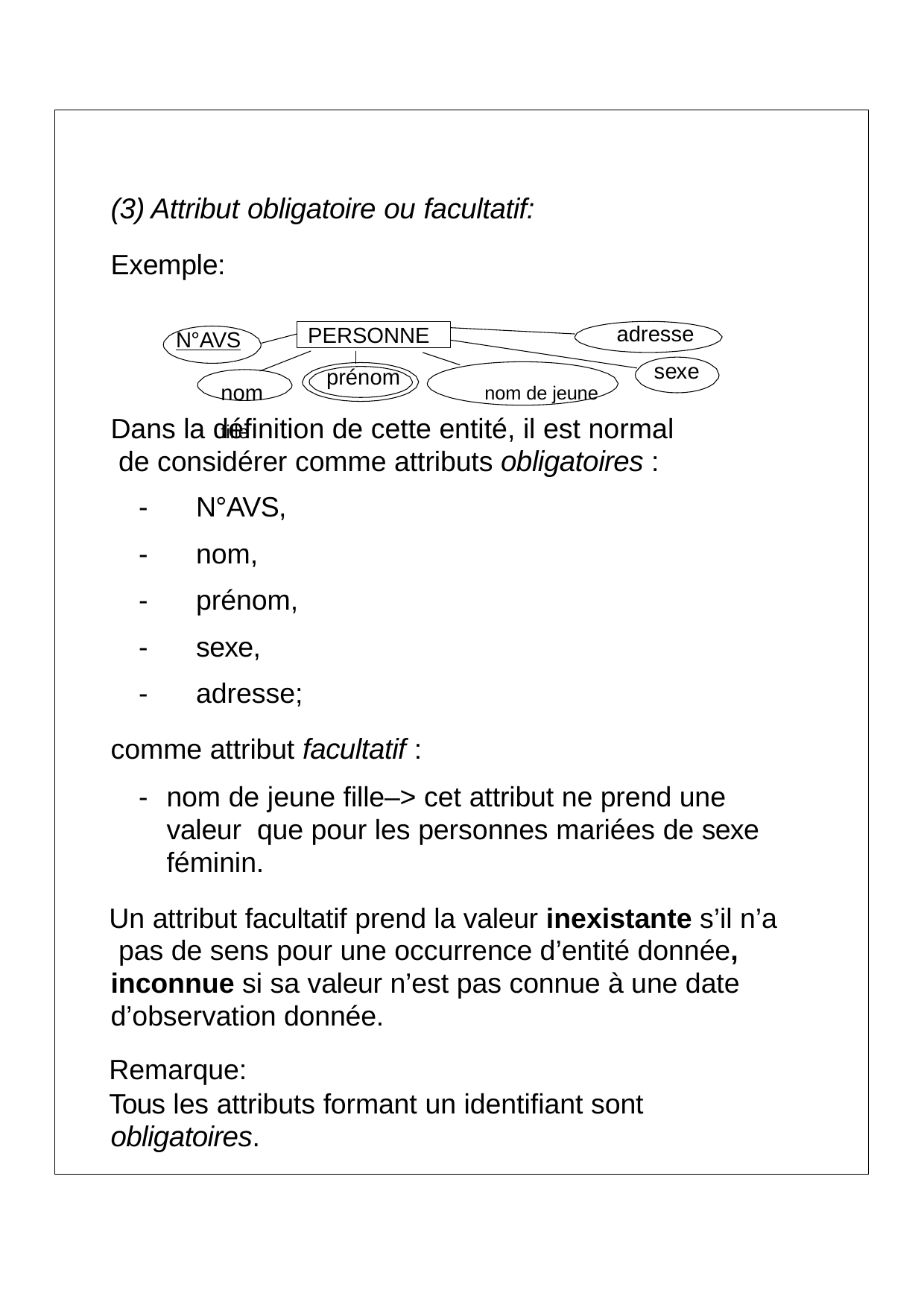

(3) Attribut obligatoire ou facultatif:
Exemple:
adresse

PERSONNE
N°AVS
nom	nom de jeune fille

sexe
prénom
Dans la définition de cette entité, il est normal  de considérer comme attributs obligatoires :
-	N°AVS,
-	nom,
-	prénom,
-	sexe,
-	adresse;
comme attribut facultatif :
-	nom de jeune fille–> cet attribut ne prend une valeur  que pour les personnes mariées de sexe féminin.
Un attribut facultatif prend la valeur inexistante s’il n’a  pas de sens pour une occurrence d’entité donnée,  inconnue si sa valeur n’est pas connue à une date  d’observation donnée.
Remarque:
Tous les attributs formant un identifiant sont obligatoires.